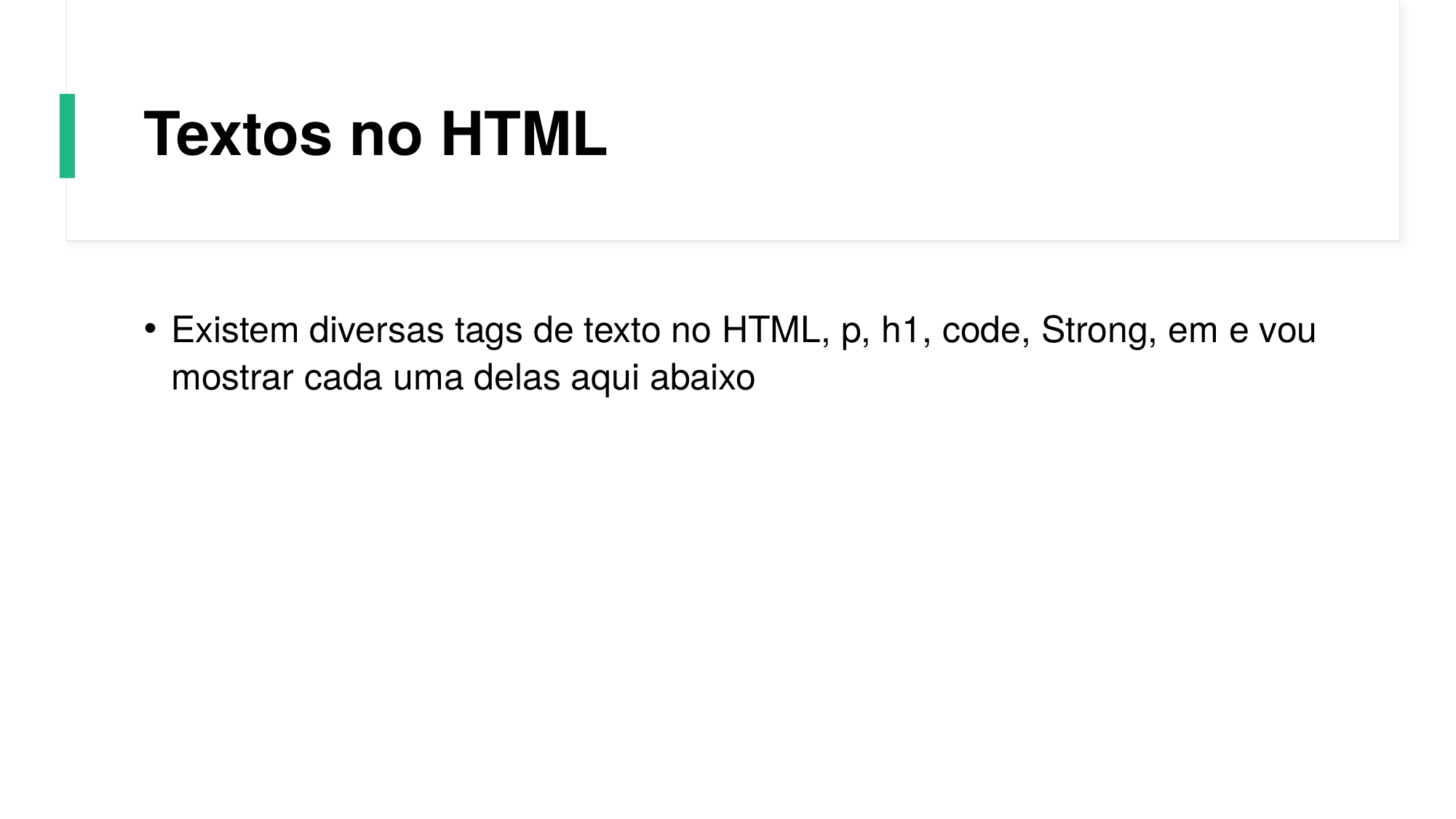

# Textos no HTML
Existem diversas tags de texto no HTML, p, h1, code, Strong, em e vou mostrar cada uma delas aqui abaixo